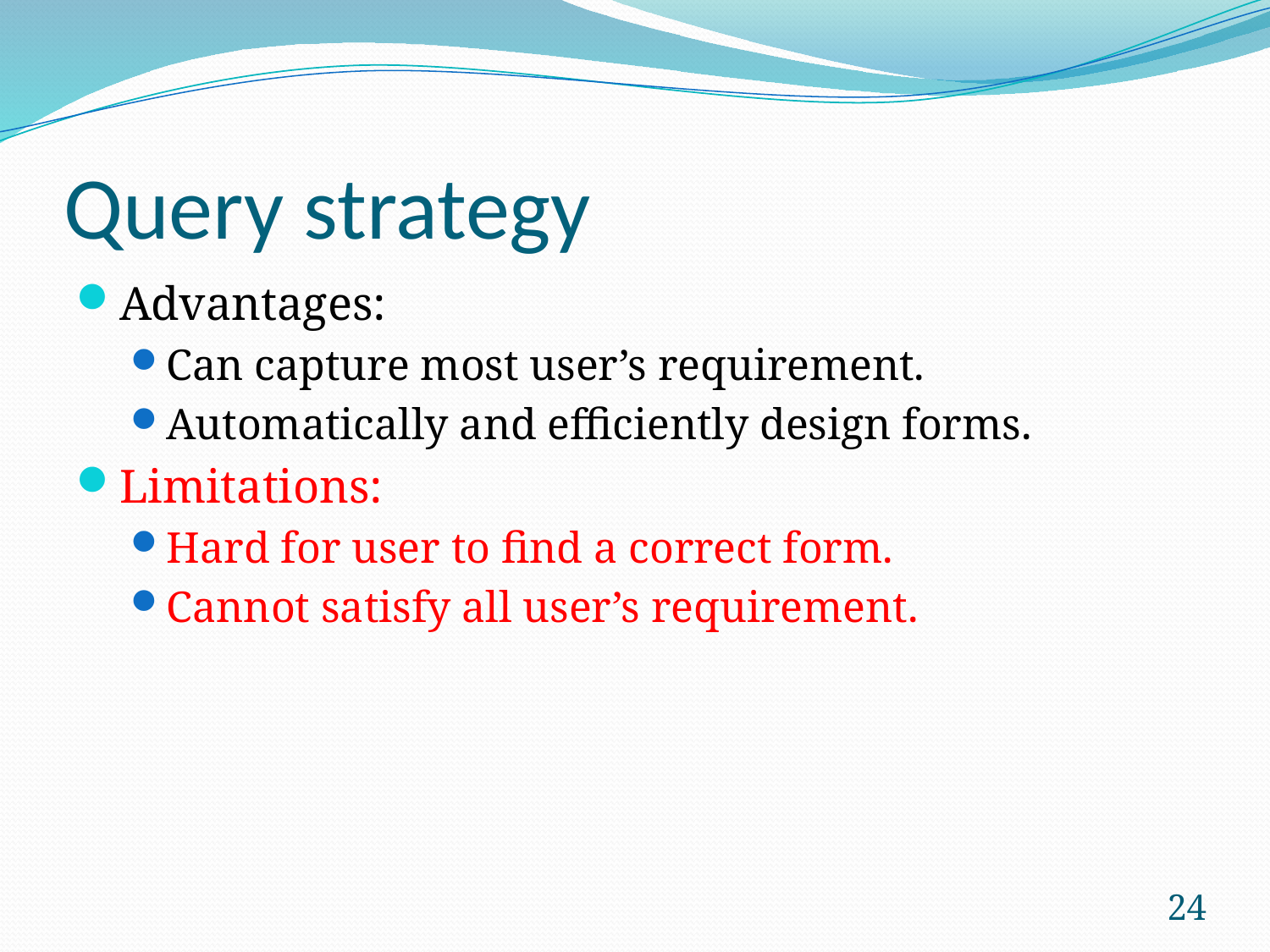

# Query strategy
Advantages:
Can capture most user’s requirement.
Automatically and efficiently design forms.
Limitations:
Hard for user to find a correct form.
Cannot satisfy all user’s requirement.

24